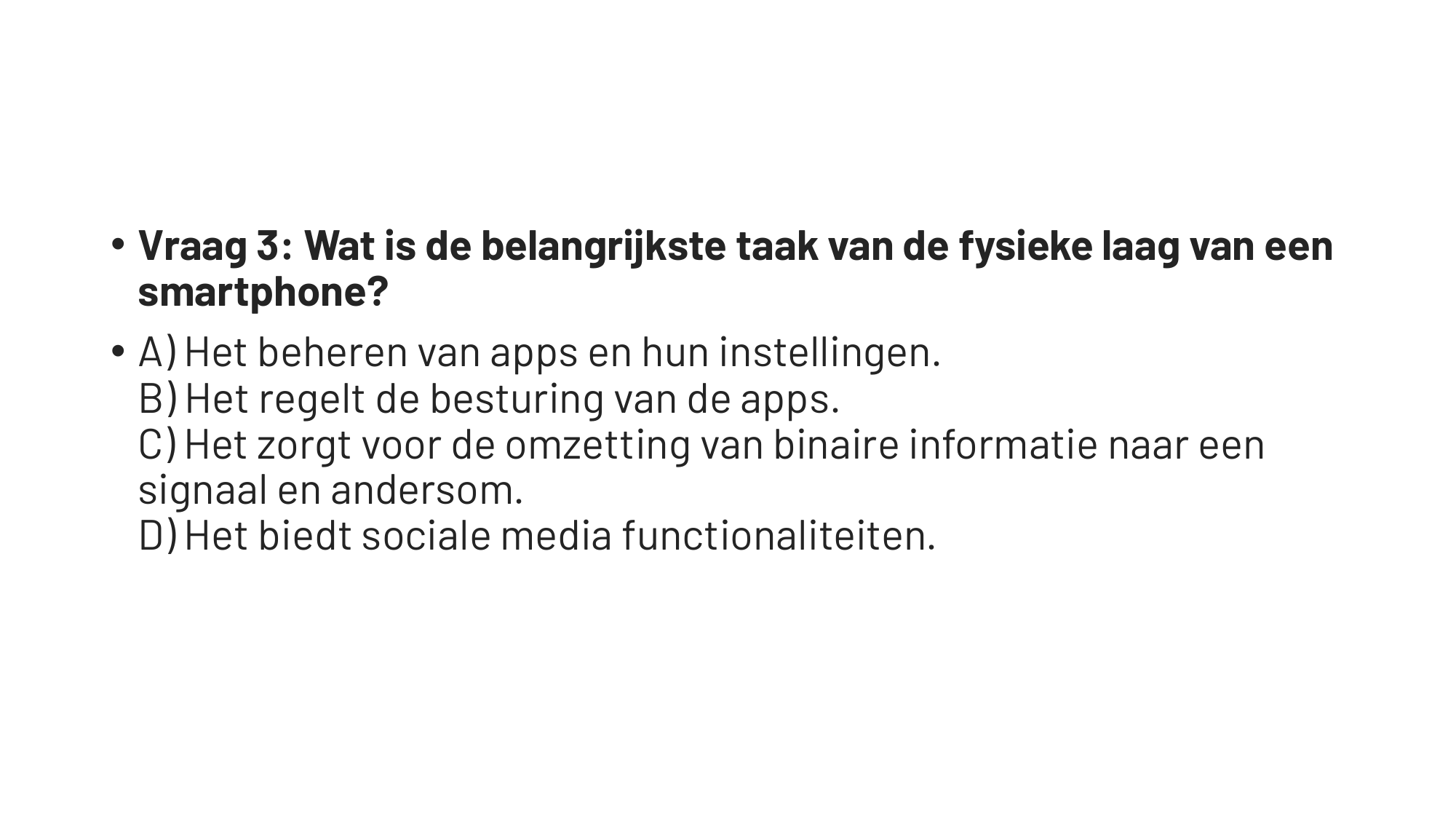

#
Vraag 3: Wat is de belangrijkste taak van de fysieke laag van een smartphone?
A) Het beheren van apps en hun instellingen.
B) Het regelt de besturing van de apps.
C) Het zorgt voor de omzetting van binaire informatie naar een signaal en andersom.
D) Het biedt sociale media functionaliteiten.